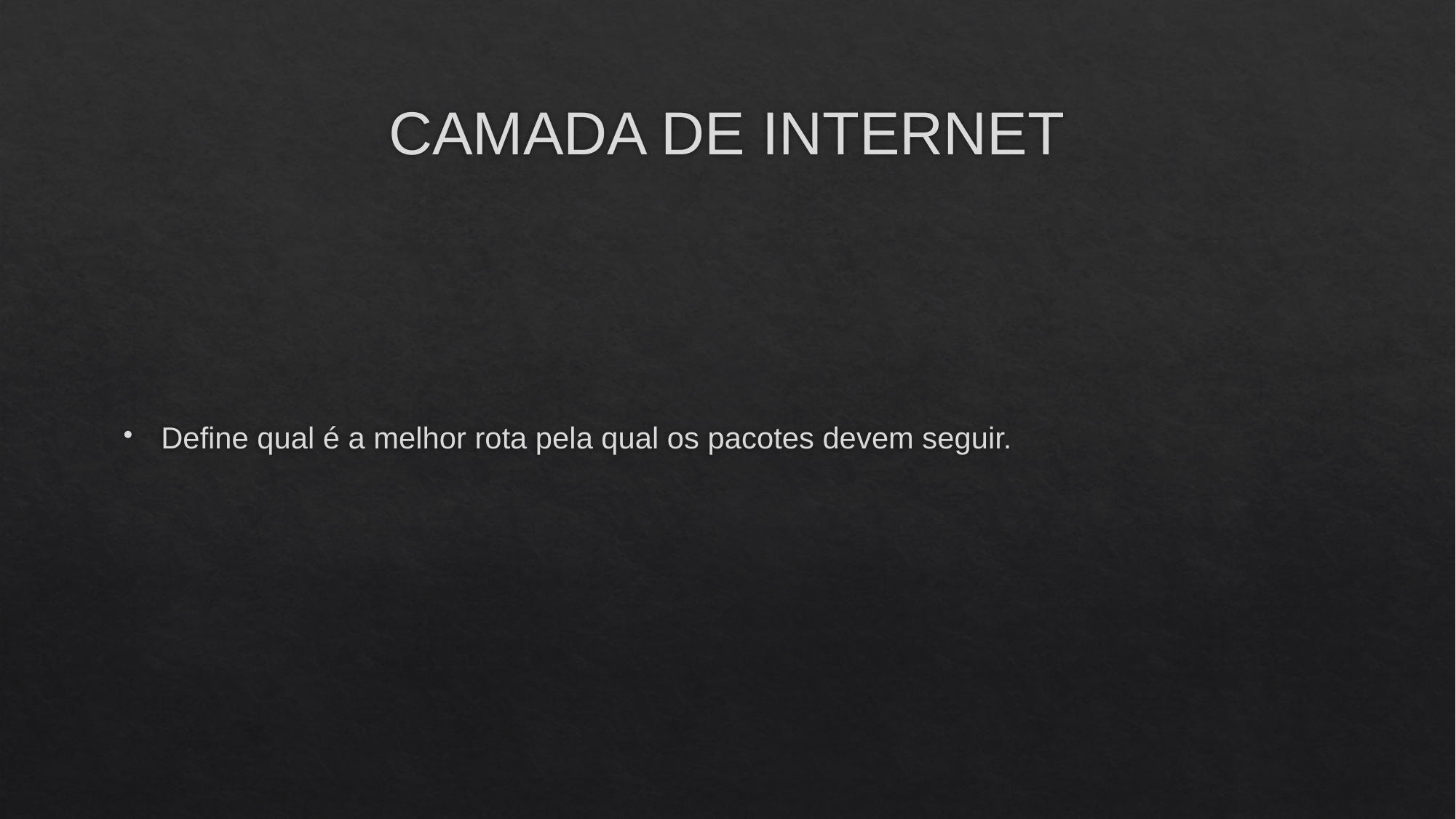

# CAMADA DE INTERNET

Define qual é a melhor rota pela qual os pacotes devem seguir.